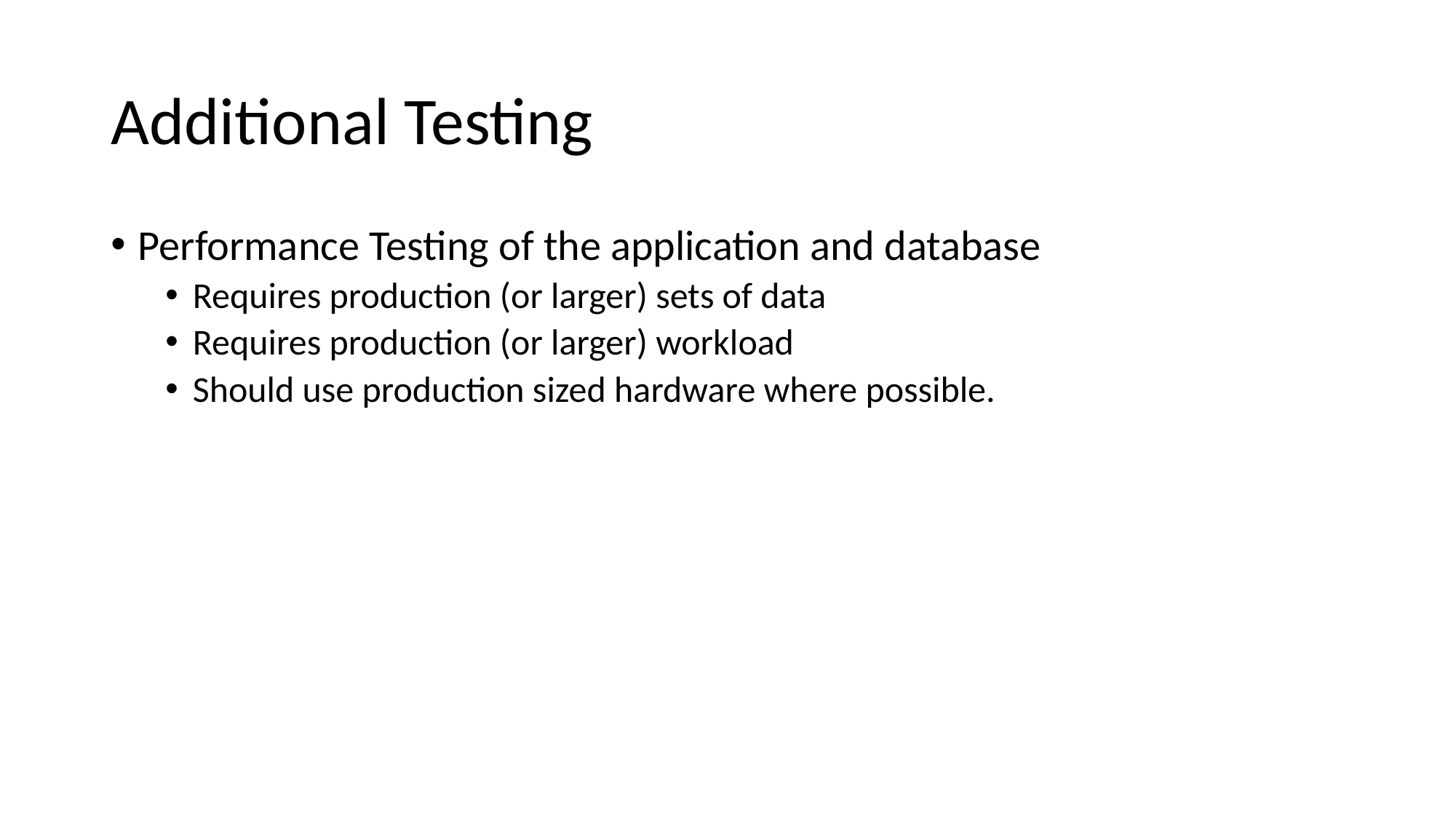

# Additional Testing
Performance Testing of the application and database
Requires production (or larger) sets of data
Requires production (or larger) workload
Should use production sized hardware where possible.